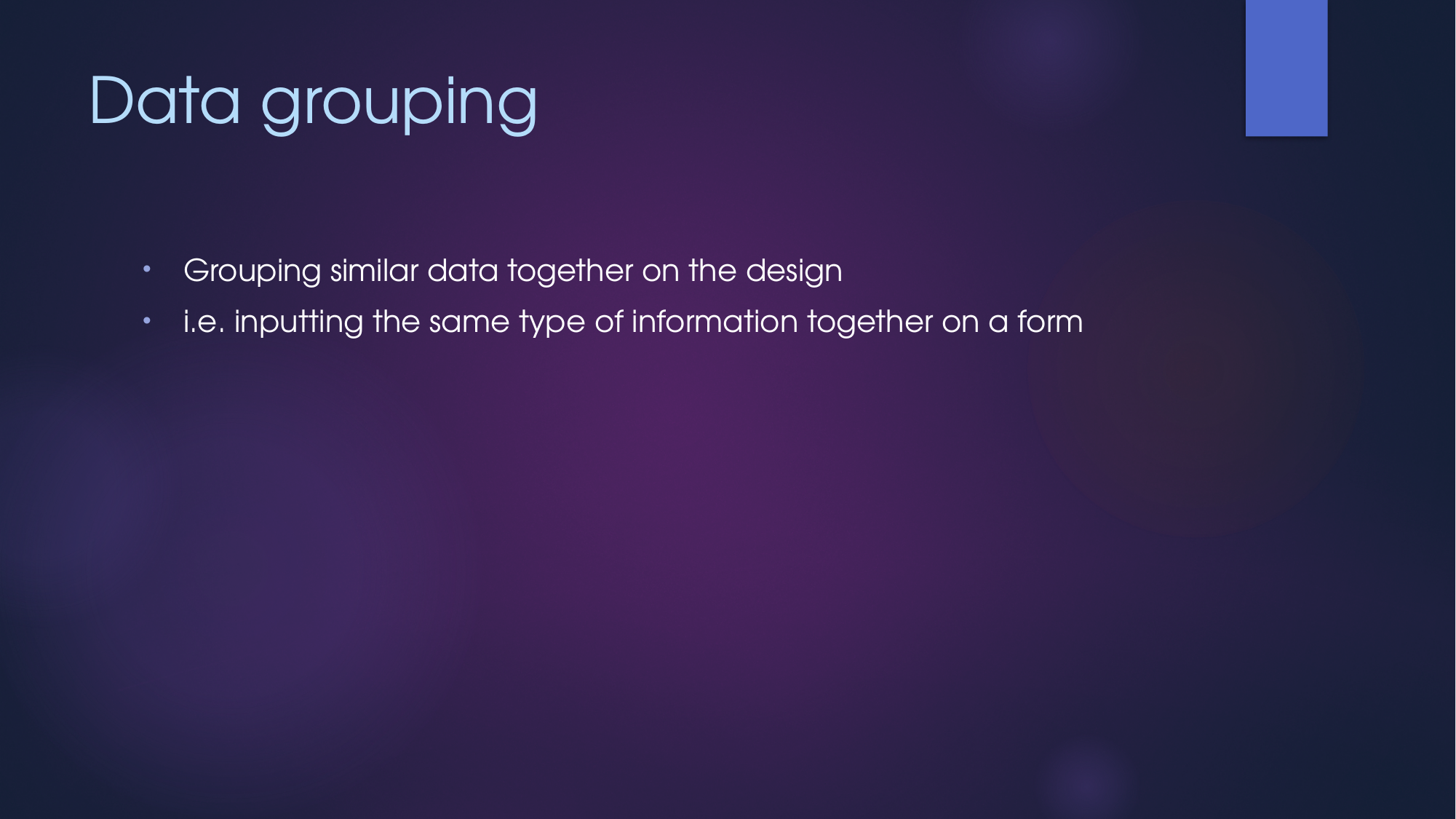

# Data grouping
Grouping similar data together on the design
i.e. inputting the same type of information together on a form